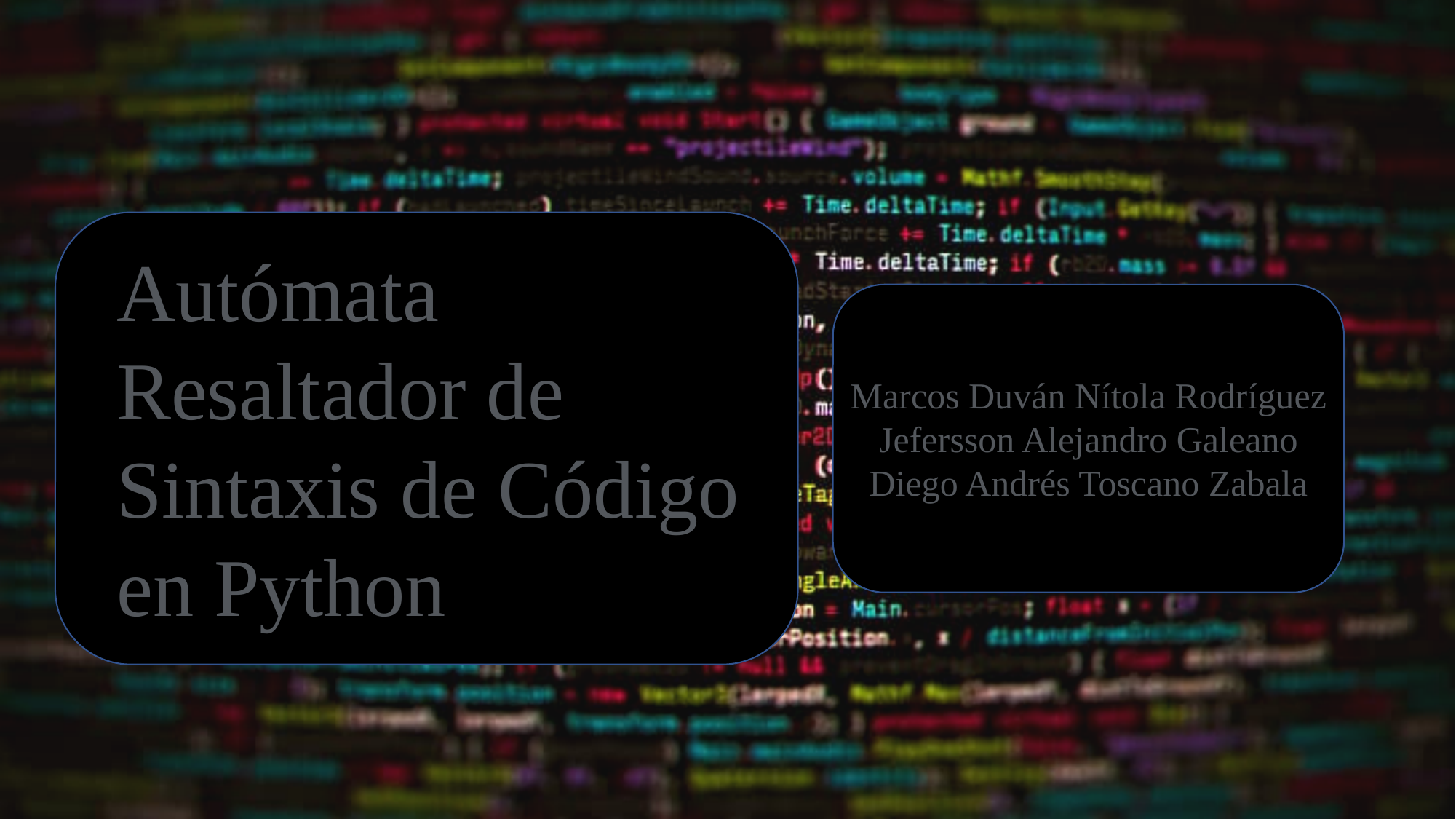

Autómata Resaltador de Sintaxis de Código en Python

Marcos Duván Nítola Rodríguez
Jefersson Alejandro Galeano
Diego Andrés Toscano Zabala